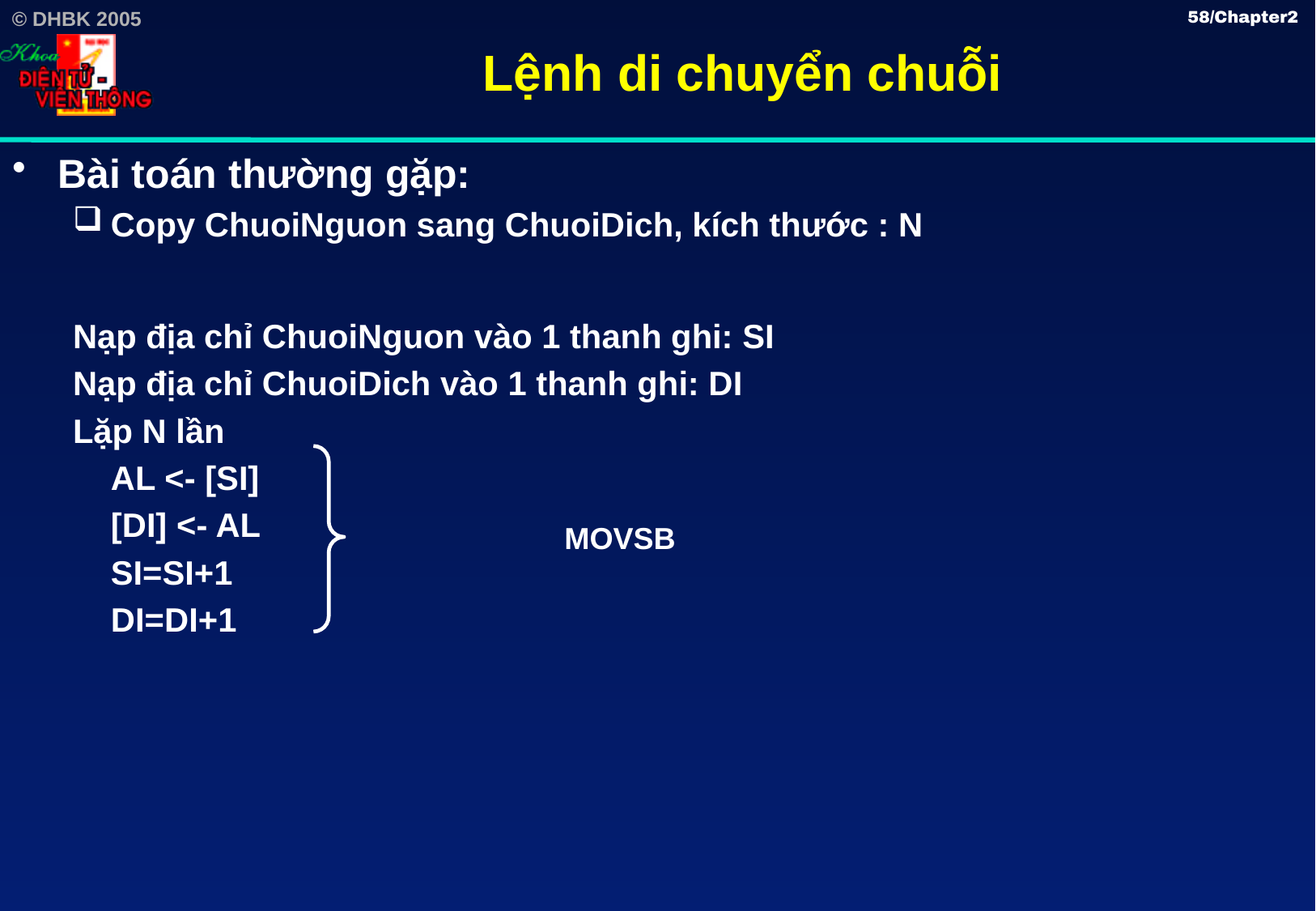

# Lệnh di chuyển chuỗi
58/Chapter2
Bài toán thường gặp:
Copy ChuoiNguon sang ChuoiDich, kích thước : N

Nạp địa chỉ ChuoiNguon vào 1 thanh ghi: SI
Nạp địa chỉ ChuoiDich vào 1 thanh ghi: DI
Lặp N lần
	AL <- [SI]
	[DI] <- AL
	SI=SI+1
	DI=DI+1

MOVSB